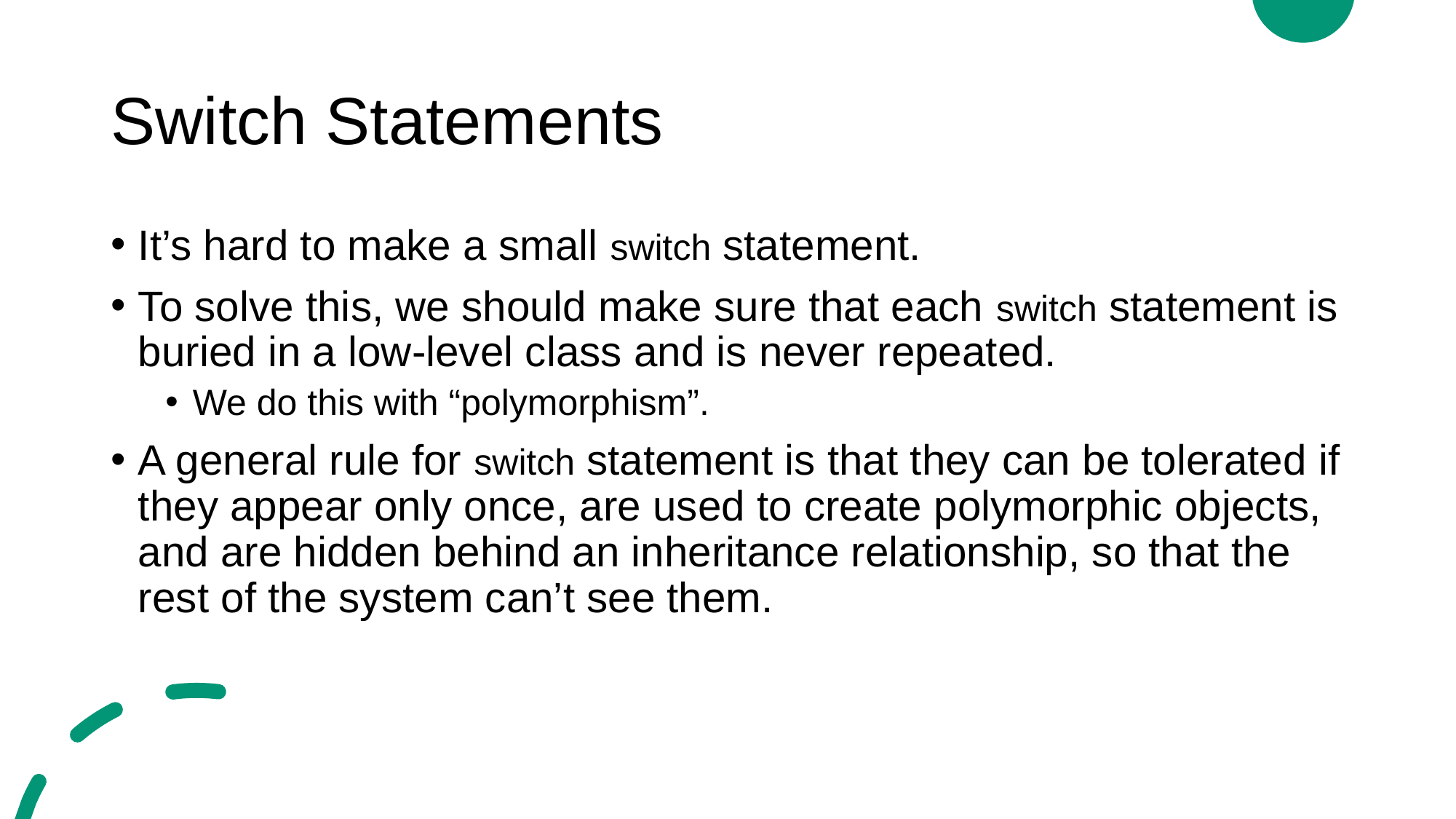

# Switch Statements
It’s hard to make a small switch statement.
To solve this, we should make sure that each switch statement is buried in a low-level class and is never repeated.
We do this with “polymorphism”.
A general rule for switch statement is that they can be tolerated if they appear only once, are used to create polymorphic objects, and are hidden behind an inheritance relationship, so that the rest of the system can’t see them.